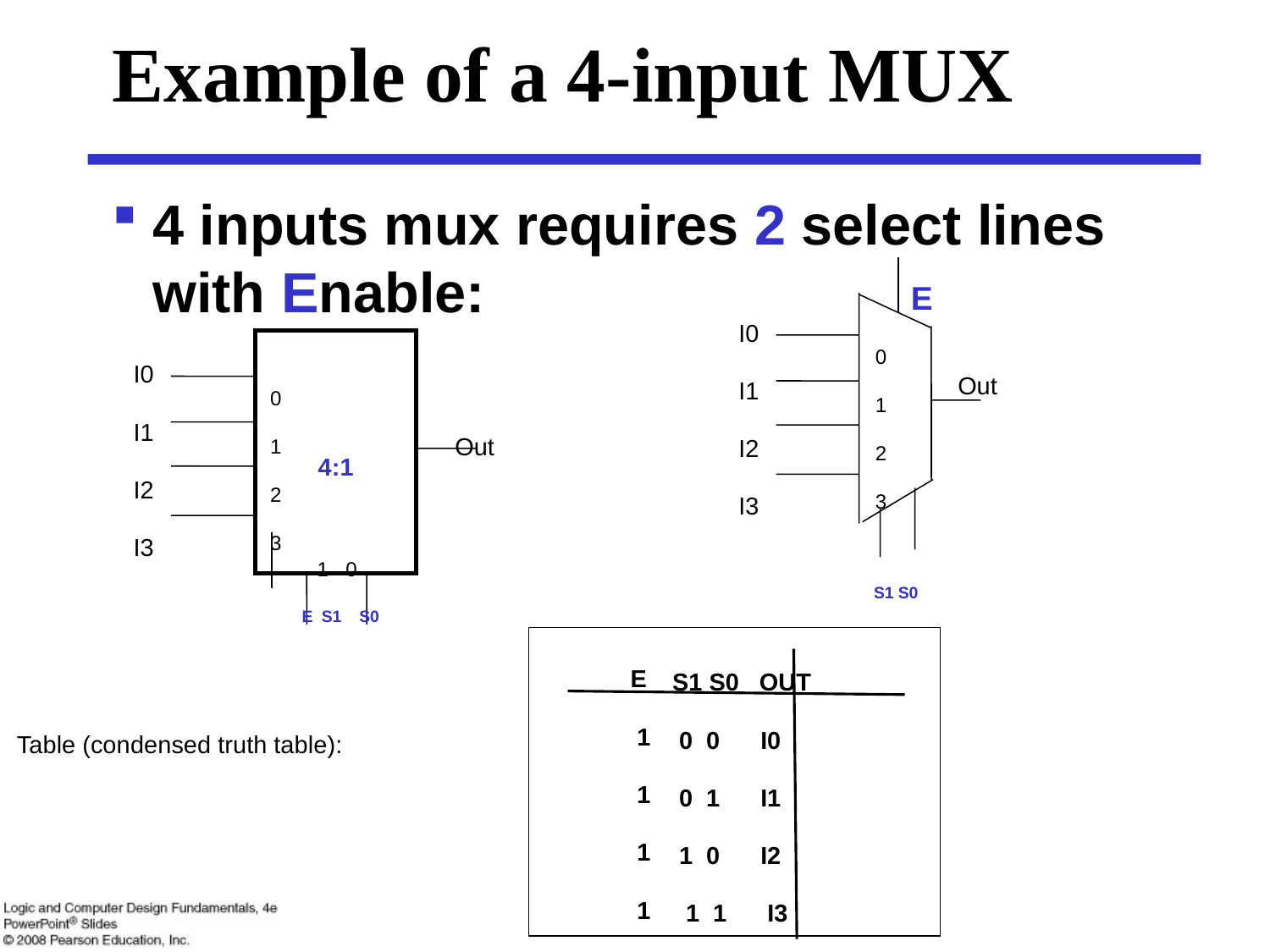

# Example of a 4-input MUX
4 inputs mux requires 2 select lines with Enable:
E

I0
I1
I2
I3

0
1
2
3
I0
I1
I2
I3
4:1
0
1
2
3

Out

1   0

 E  S1    S0

Out

S1 S0

E
 1
 1
 1
 1
 0
S1 S0   OUT
 0  0      I0
 0  1      I1
 1  0      I2
  1  1      I3
  X  X     0

Table (condensed truth table):